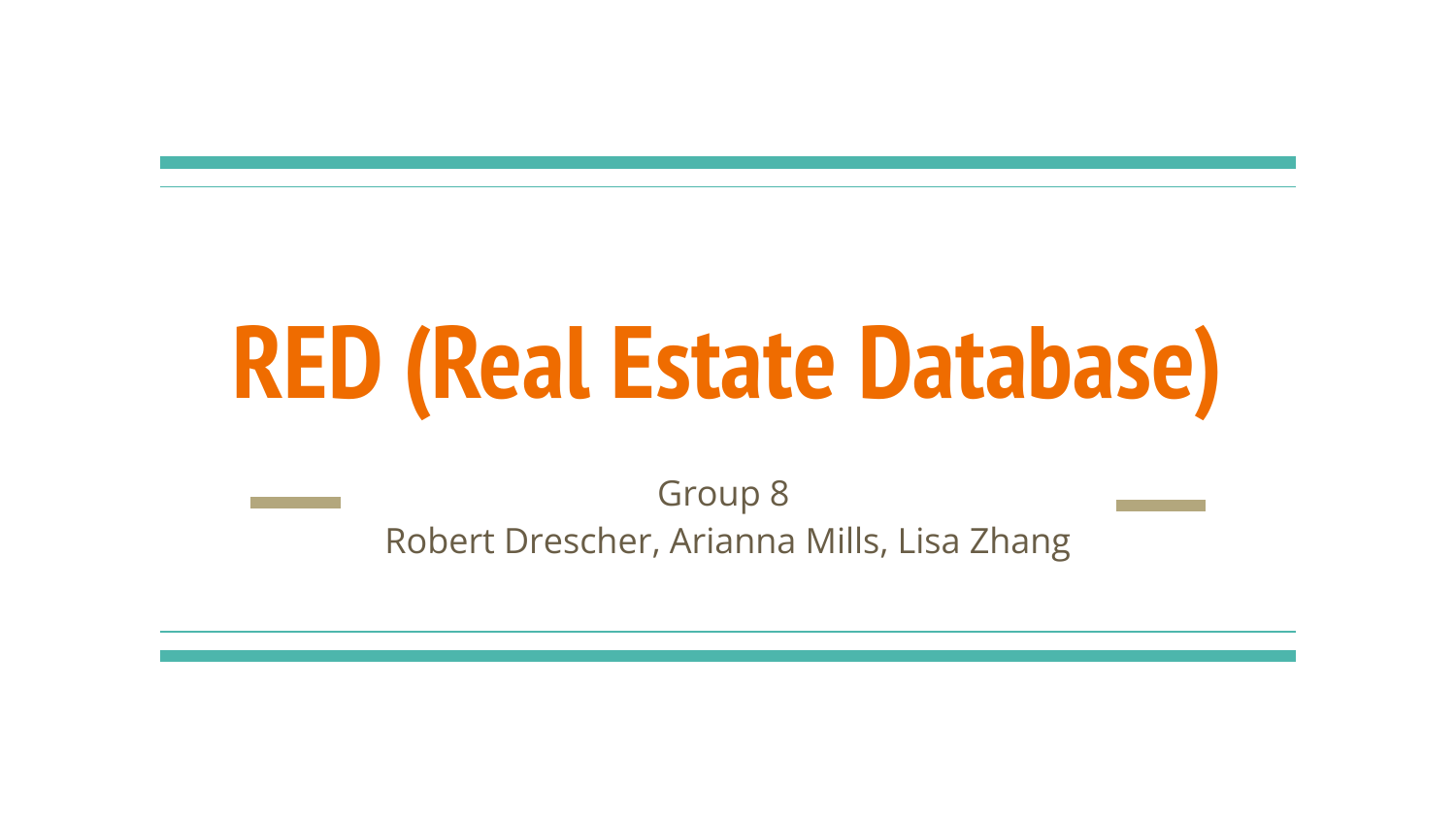

# RED (Real Estate Database)
Group 8
Robert Drescher, Arianna Mills, Lisa Zhang